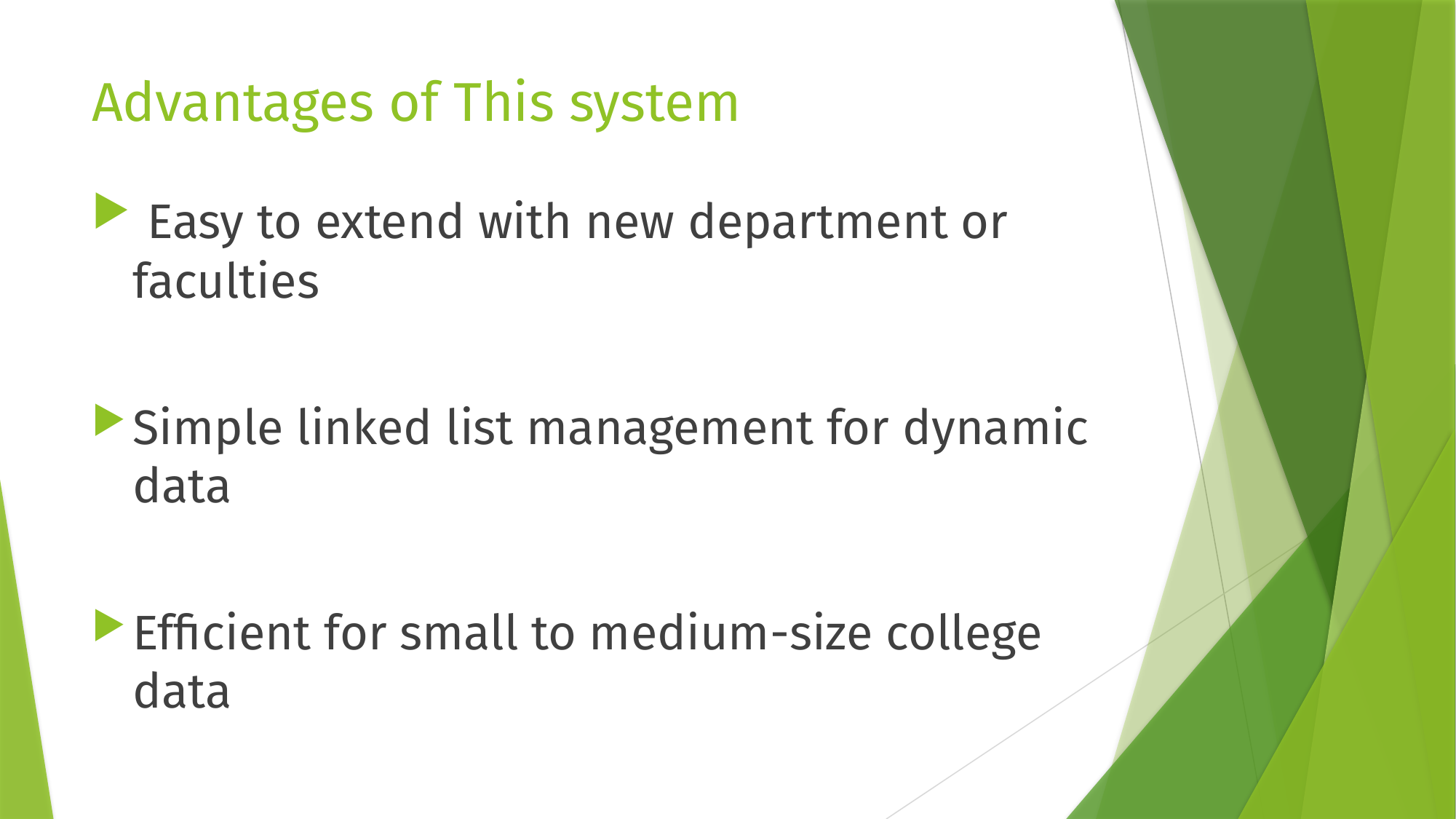

# Advantages of This system

 Easy to extend with new department or faculties

Simple linked list management for dynamic data

Efficient for small to medium-size college data